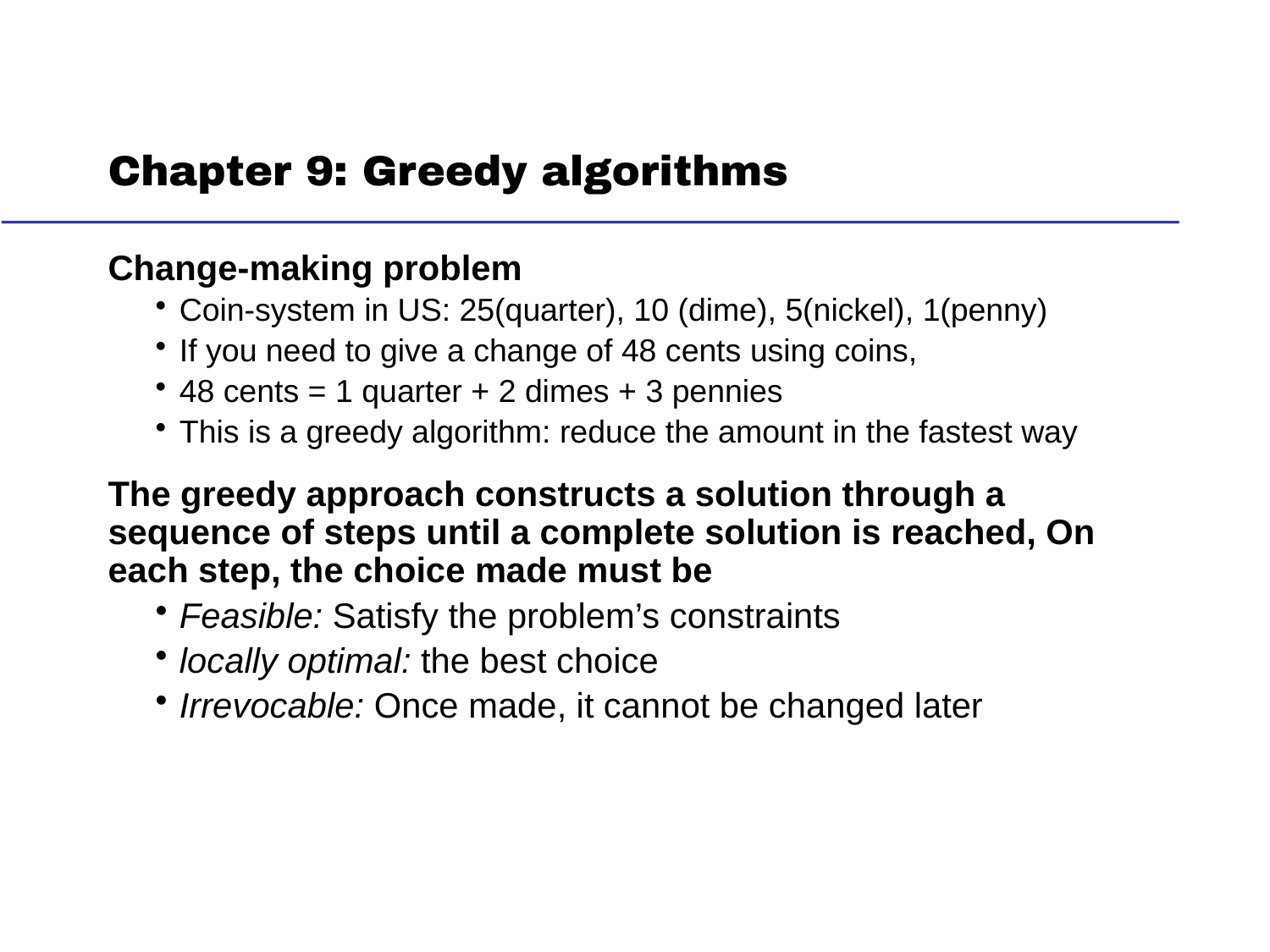

# Chapter 9: Greedy algorithms
Change-making problem
Coin-system in US: 25(quarter), 10 (dime), 5(nickel), 1(penny)
If you need to give a change of 48 cents using coins,
48 cents = 1 quarter + 2 dimes + 3 pennies
This is a greedy algorithm: reduce the amount in the fastest way
The greedy approach constructs a solution through a sequence of steps until a complete solution is reached, On each step, the choice made must be
Feasible: Satisfy the problem’s constraints
locally optimal: the best choice
Irrevocable: Once made, it cannot be changed later